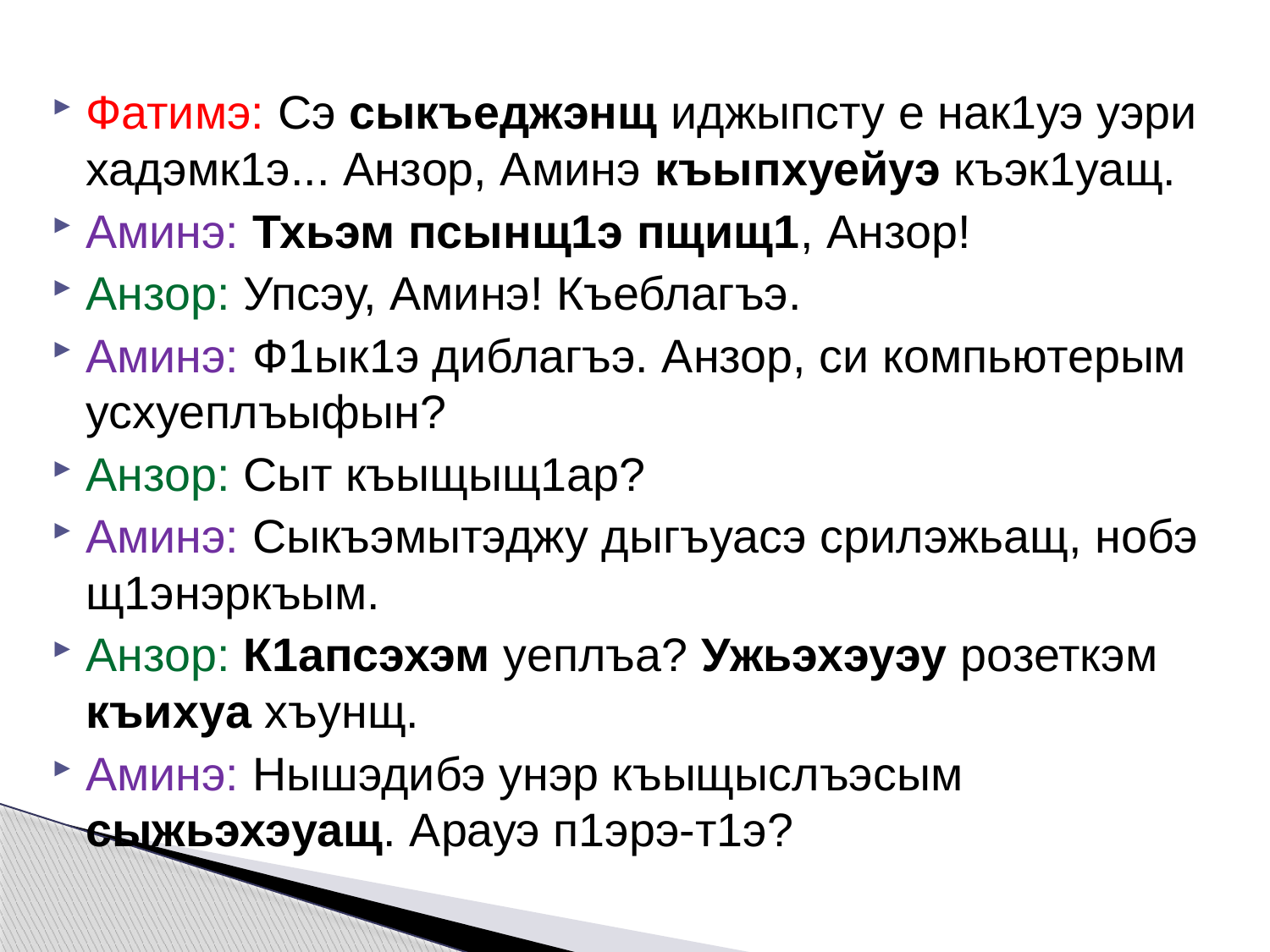

Фатимэ: Сэ сыкъеджэнщ иджыпсту е нак1уэ уэри хадэмк1э... Анзор, Аминэ къыпхуейуэ къэк1уащ.
Аминэ: Тхьэм псынщ1э пщищ1, Анзор!
Анзор: Упсэу, Аминэ! Къеблагъэ.
Аминэ: Ф1ык1э диблагъэ. Анзор, си компьютерым усхуеплъыфын?
Анзор: Сыт къыщыщ1ар?
Аминэ: Сыкъэмытэджу дыгъуасэ срилэжьащ, нобэ щ1энэркъым.
Анзор: К1апсэхэм уеплъа? Ужьэхэуэу розеткэм къихуа хъунщ.
Аминэ: Нышэдибэ унэр къыщыслъэсым сыжьэхэуащ. Арауэ п1эрэ-т1э?